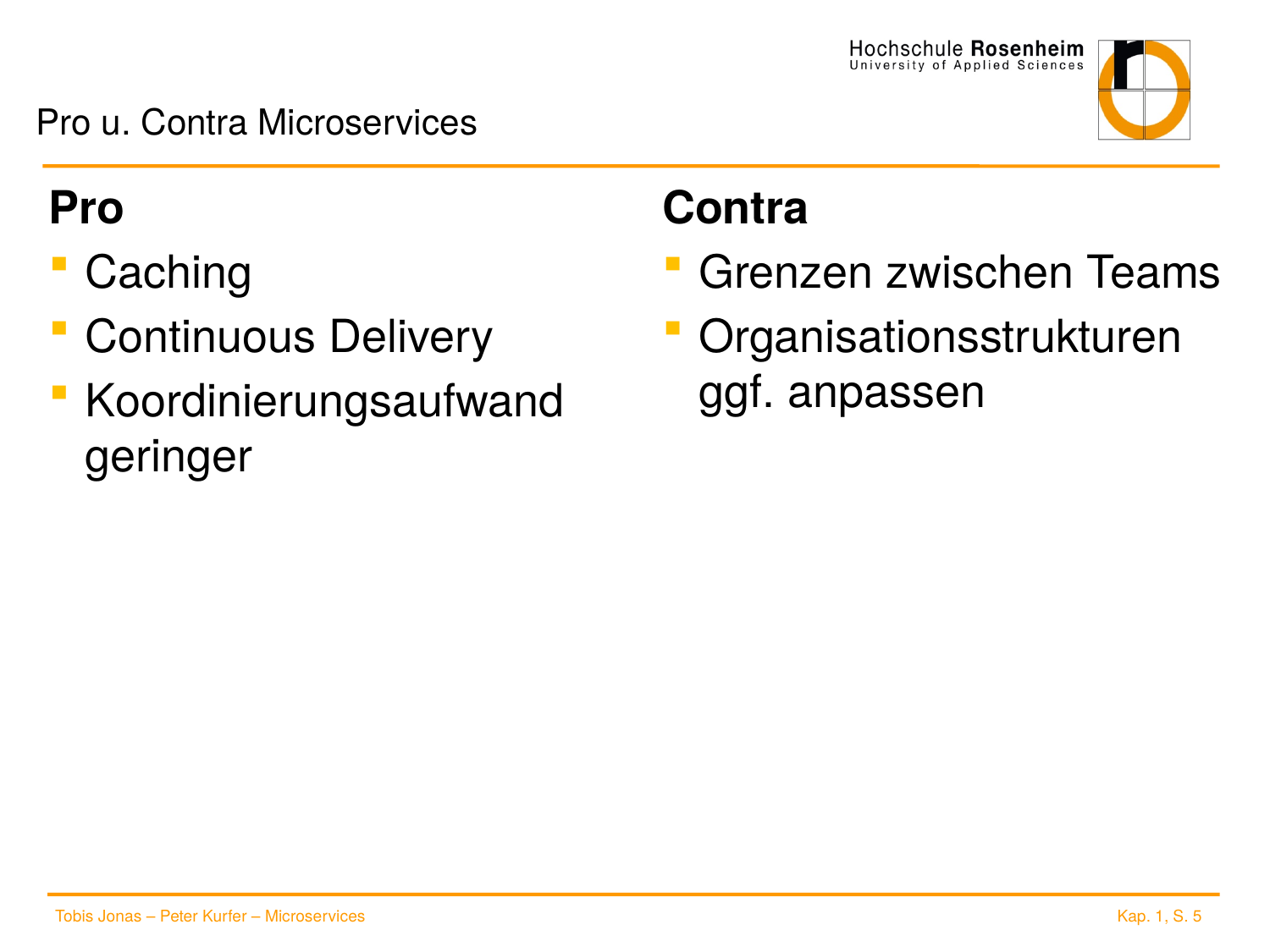

# Pro u. Contra Microservices
Pro
Caching
Continuous Delivery
Koordinierungsaufwand geringer
Contra
Grenzen zwischen Teams
Organisationsstrukturen ggf. anpassen